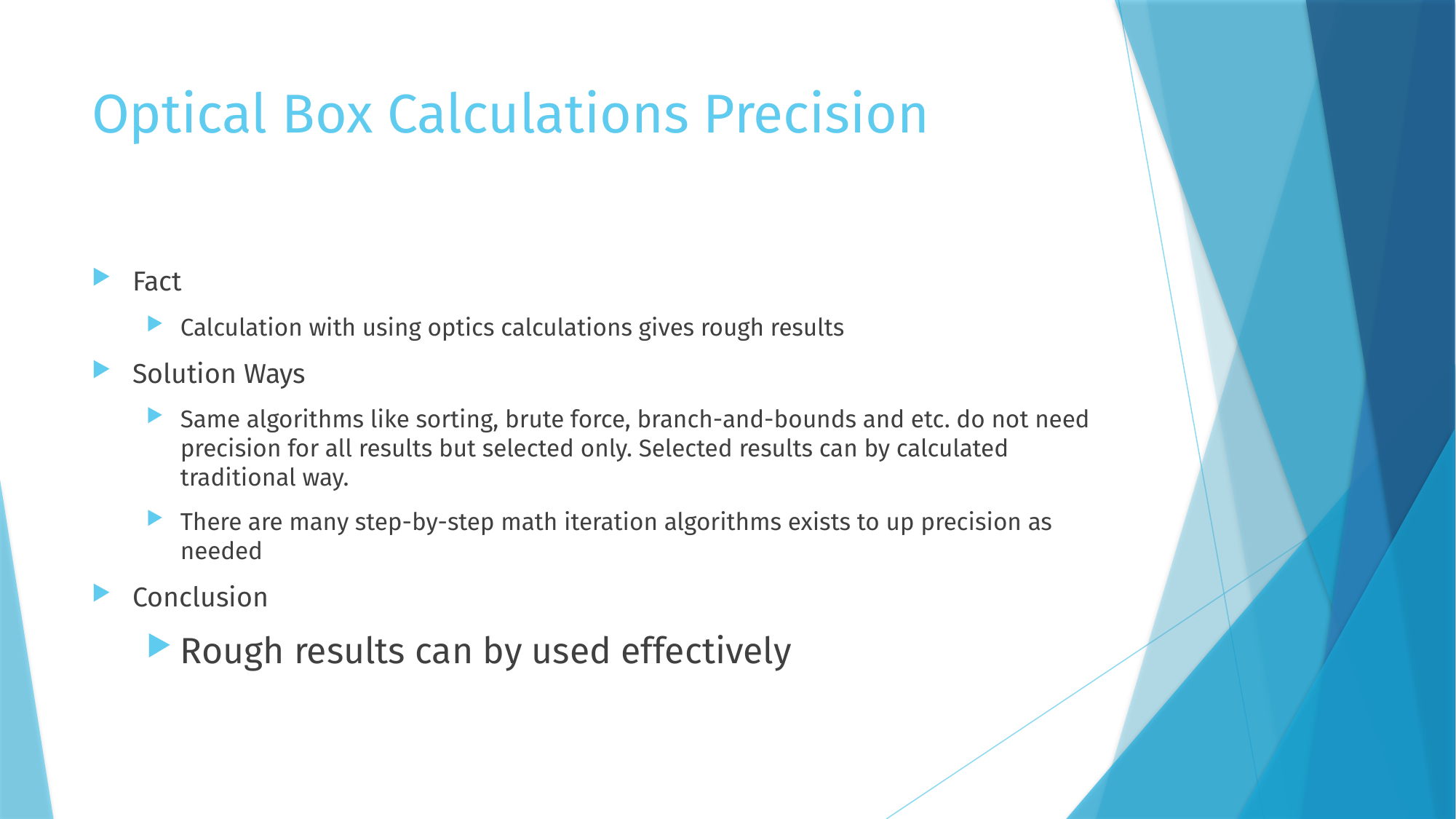

# Optical Box Calculations Precision
Fact
Calculation with using optics calculations gives rough results
Solution Ways
Same algorithms like sorting, brute force, branch-and-bounds and etc. do not need precision for all results but selected only. Selected results can by calculated traditional way.
There are many step-by-step math iteration algorithms exists to up precision as needed
Conclusion
Rough results can by used effectively